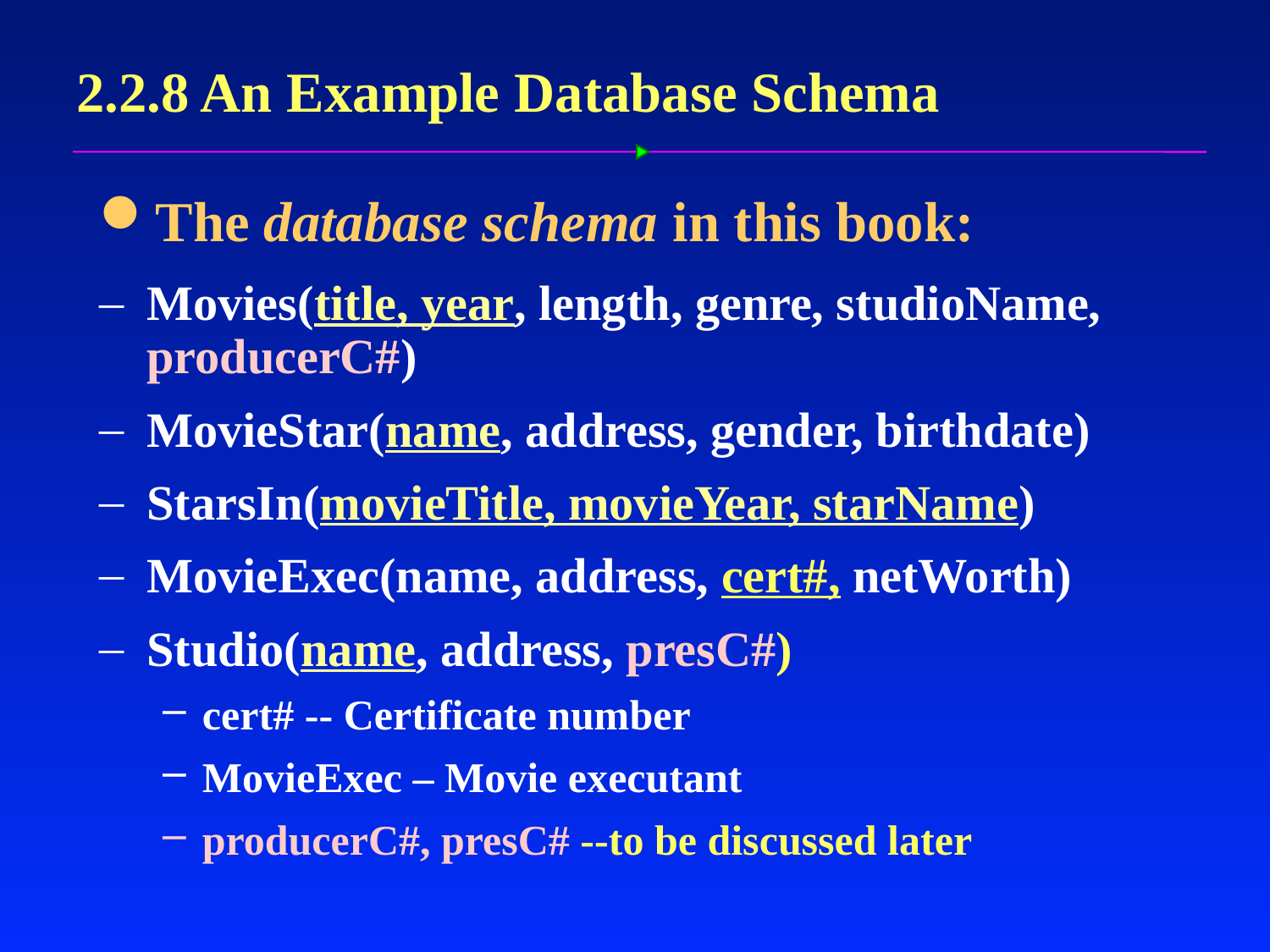

# 2.2.8 An Example Database Schema

The database schema in this book:
Movies(title, year, length, genre, studioName, producerC#)
MovieStar(name, address, gender, birthdate)
StarsIn(movieTitle, movieYear, starName)
MovieExec(name, address, cert#, netWorth)
Studio(name, address, presC#)
cert# -- Certificate number
MovieExec – Movie executant
producerC#, presC# --to be discussed later